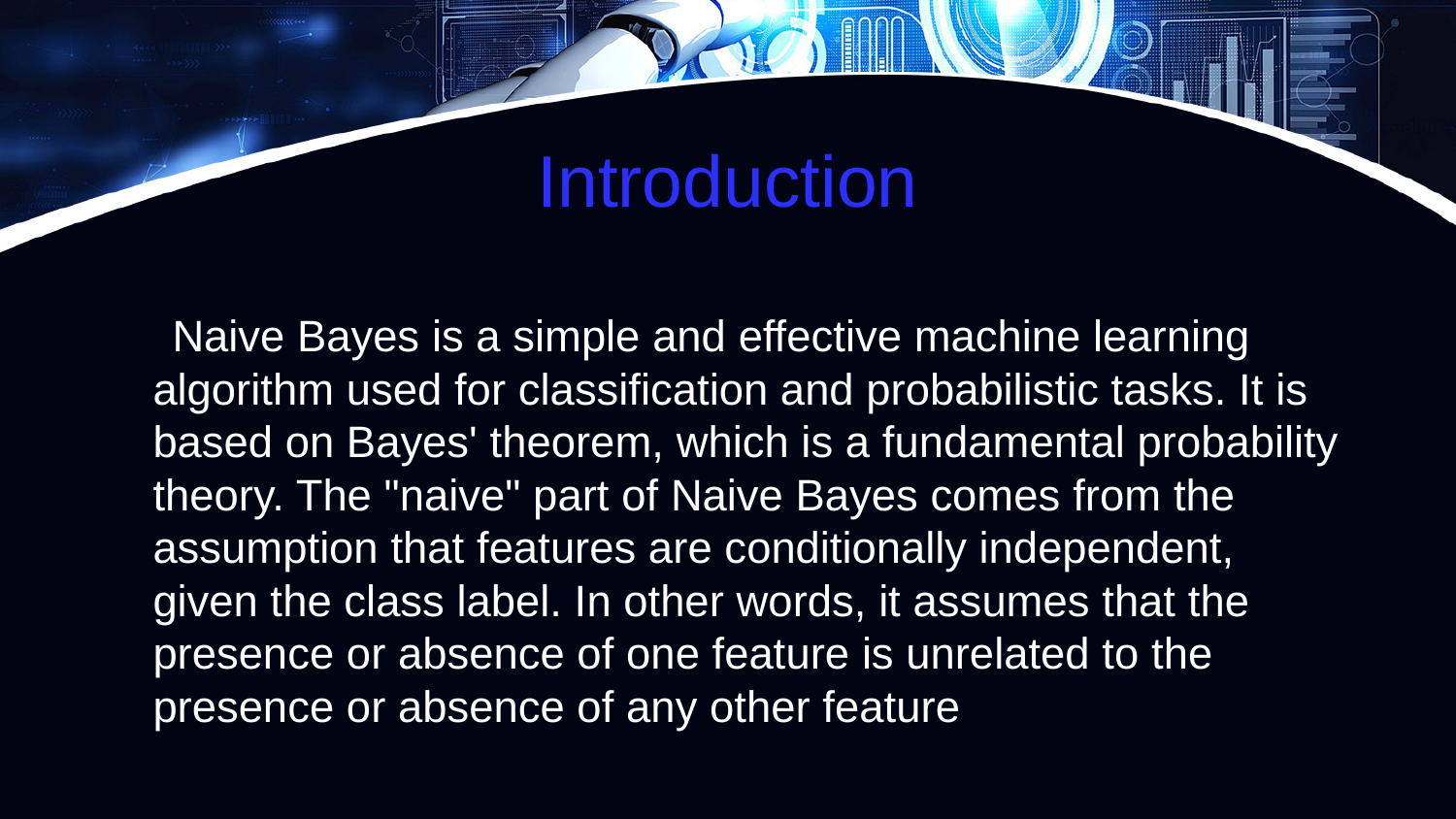

# Introduction

     Naive Bayes is a simple and effective machine learning algorithm used for classification and probabilistic tasks. It is based on Bayes' theorem, which is a fundamental probability theory. The "naive" part of Naive Bayes comes from the assumption that features are conditionally independent, given the class label. In other words, it assumes that the presence or absence of one feature is unrelated to the presence or absence of any other feature